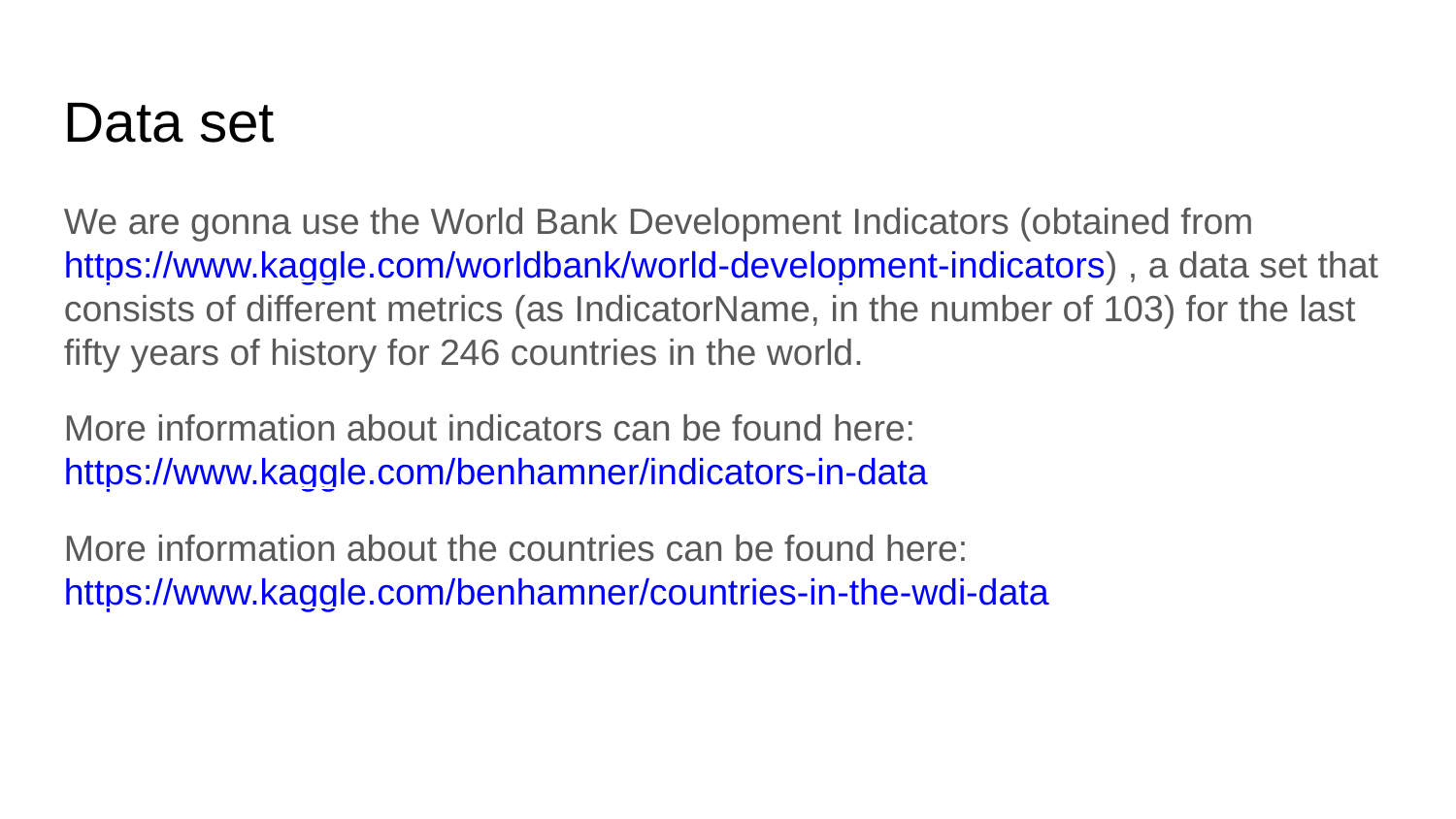

Data set
We are gonna use the World Bank Development Indicators (obtained from https://www.kaggle.com/worldbank/world-development-indicators) , a data set that consists of different metrics (as IndicatorName, in the number of 103) for the last fifty years of history for 246 countries in the world.
More information about indicators can be found here: https://www.kaggle.com/benhamner/indicators-in-data
More information about the countries can be found here: https://www.kaggle.com/benhamner/countries-in-the-wdi-data